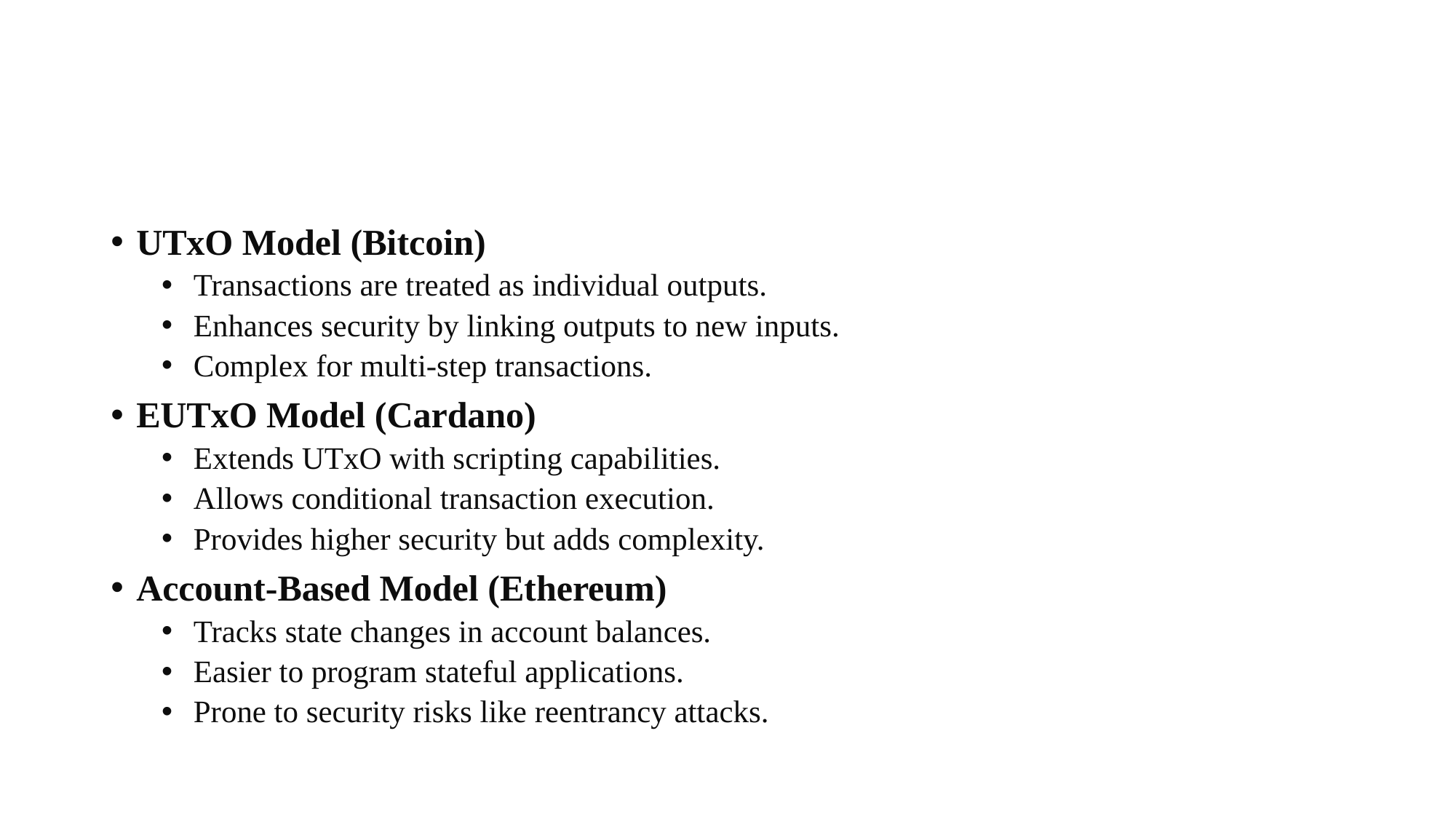

#
UTxO Model (Bitcoin)
Transactions are treated as individual outputs.
Enhances security by linking outputs to new inputs.
Complex for multi-step transactions.
EUTxO Model (Cardano)
Extends UTxO with scripting capabilities.
Allows conditional transaction execution.
Provides higher security but adds complexity.
Account-Based Model (Ethereum)
Tracks state changes in account balances.
Easier to program stateful applications.
Prone to security risks like reentrancy attacks.